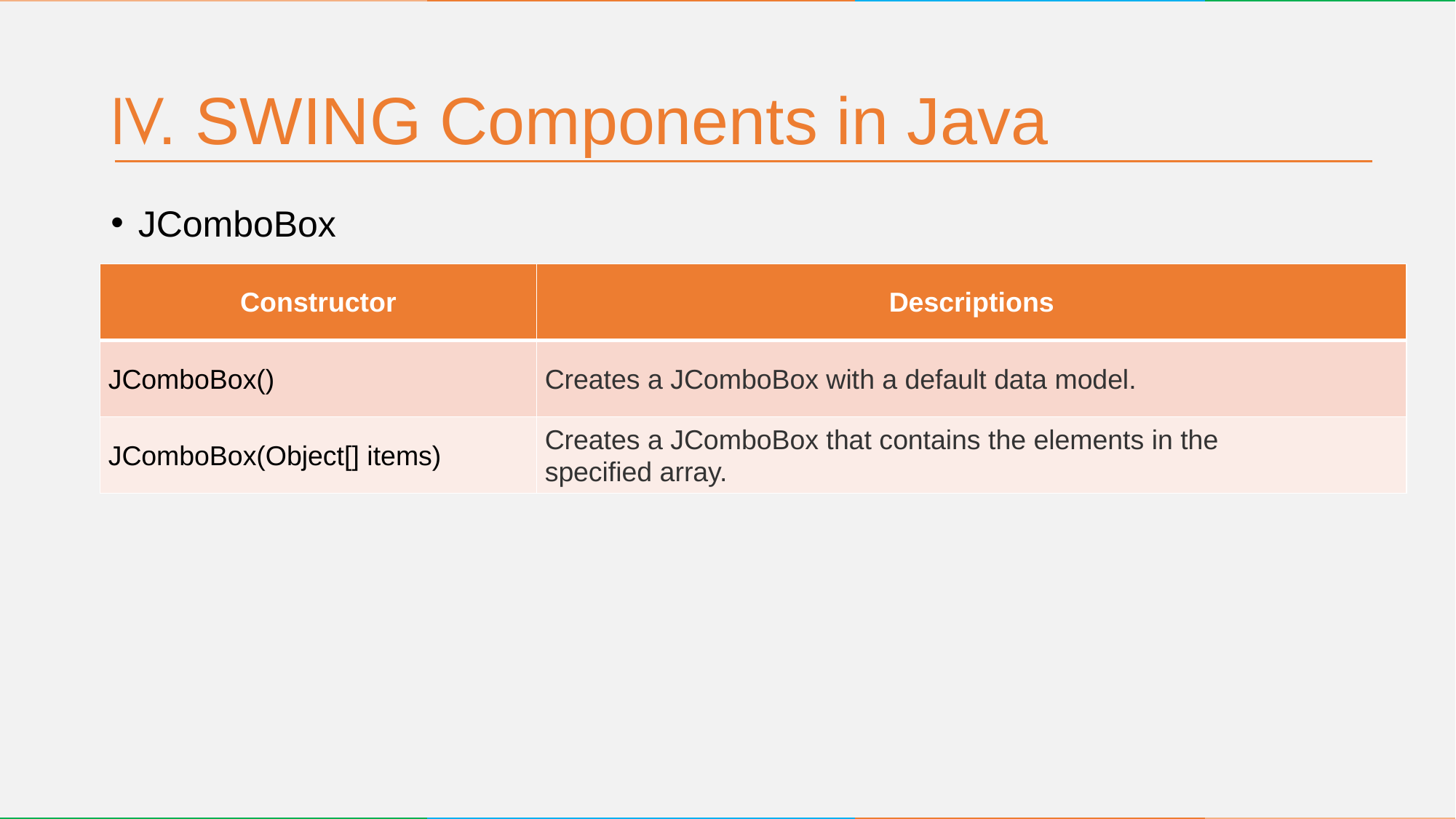

# IV. SWING Components in Java
JComboBox
| Constructor | Descriptions |
| --- | --- |
| JComboBox() | Creates a JComboBox with a default data model. |
| JComboBox(Object[] items) | Creates a JComboBox that contains the elements in the specified array. |